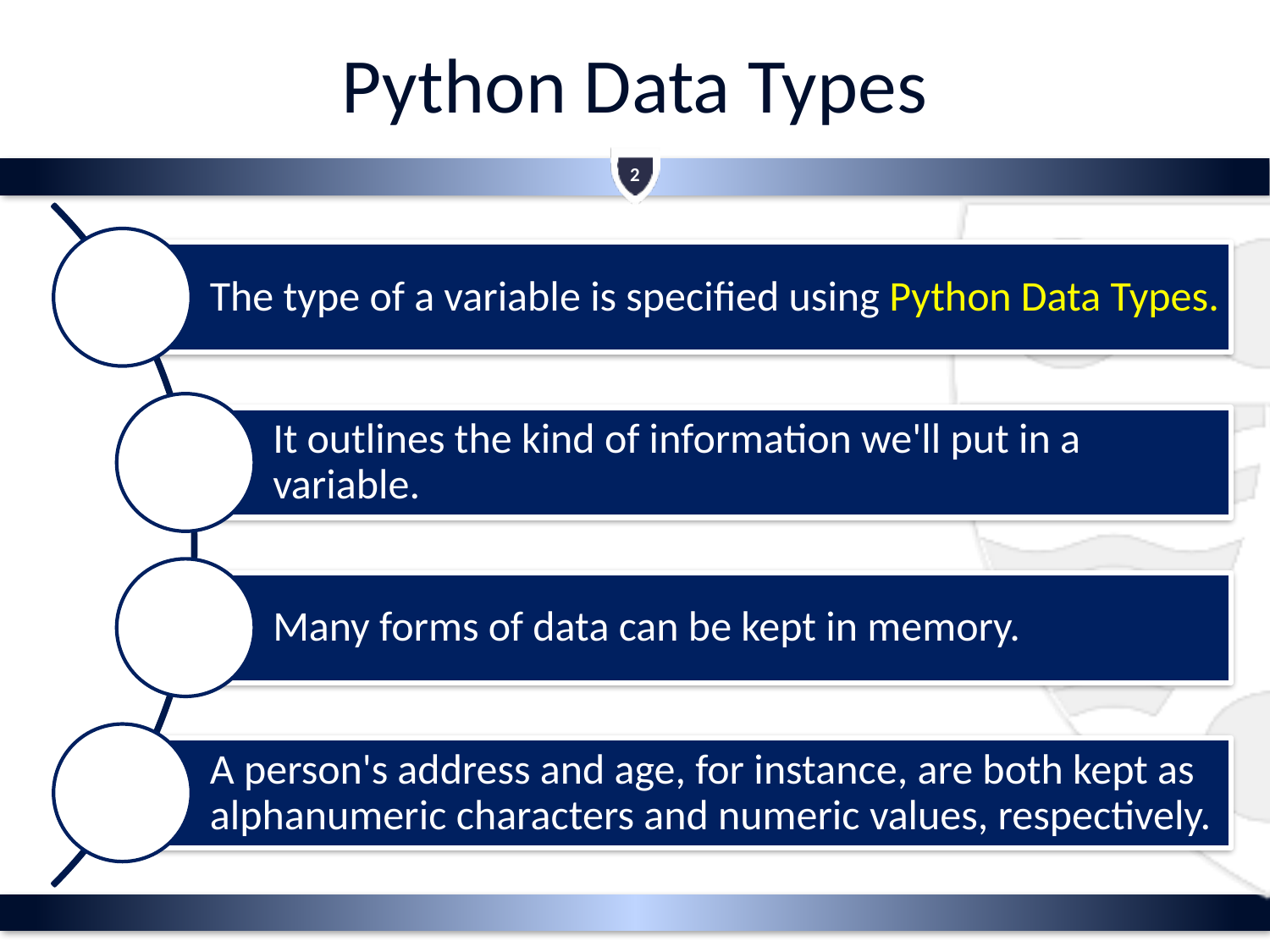

# Python Data Types
2
The type of a variable is specified using Python Data Types.
It outlines the kind of information we'll put in a variable.
Many forms of data can be kept in memory.
A person's address and age, for instance, are both kept as alphanumeric characters and numeric values, respectively.